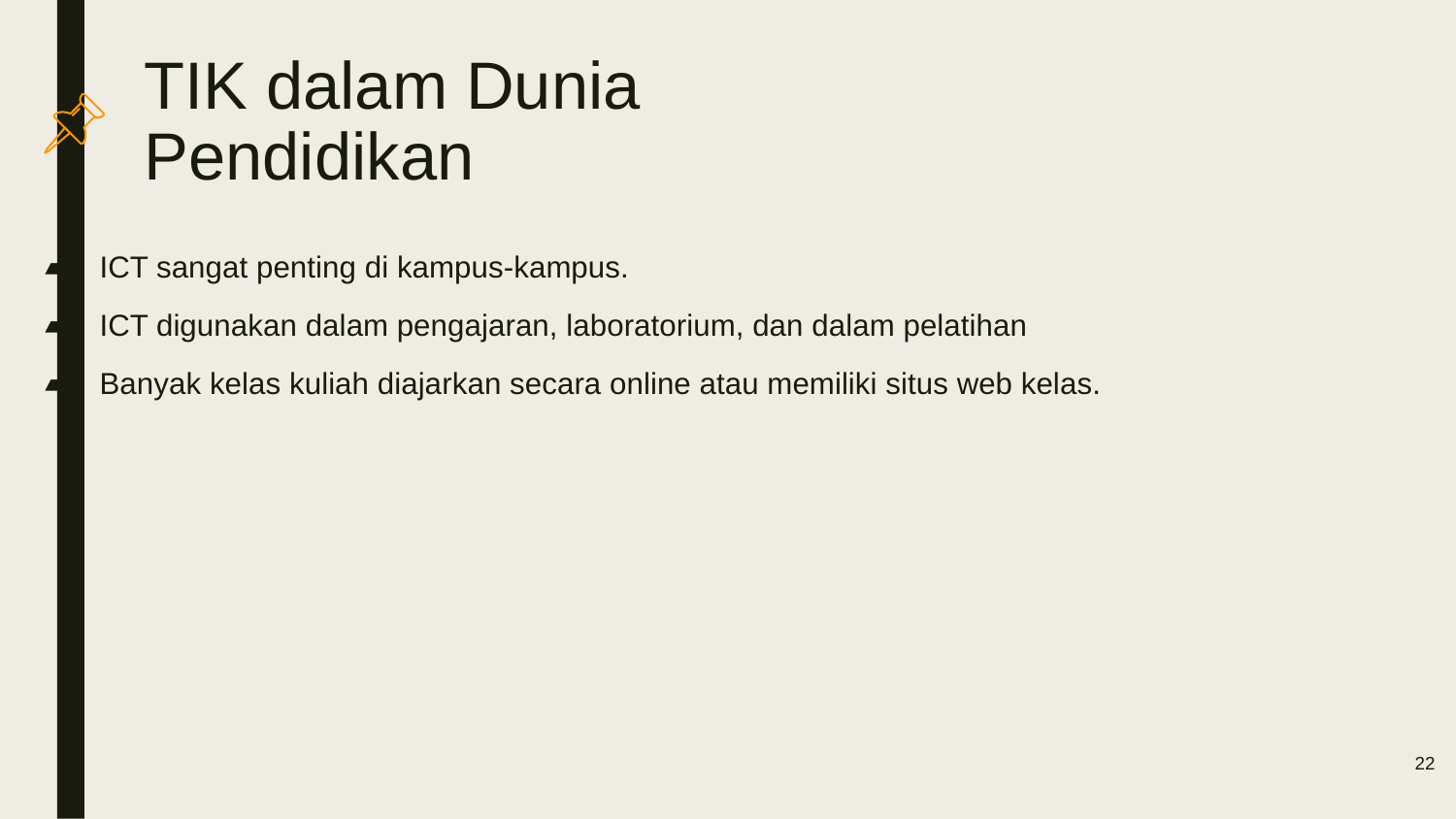

# TIK dalam Dunia Pendidikan

ICT sangat penting di kampus-kampus.
ICT digunakan dalam pengajaran, laboratorium, dan dalam pelatihan
Banyak kelas kuliah diajarkan secara online atau memiliki situs web kelas.

22